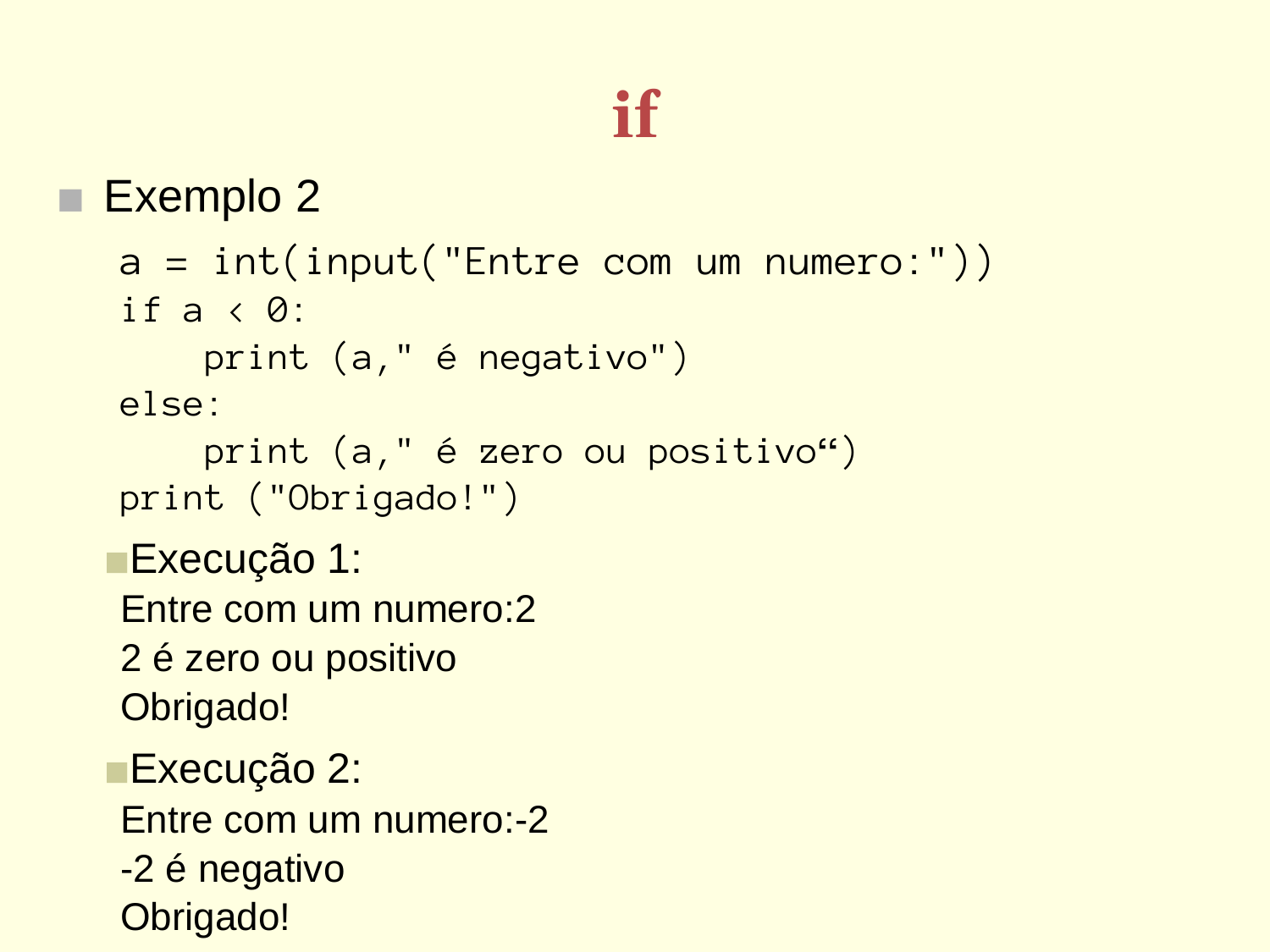

# if
Exemplo 2
a = int(input("Entre com um numero:"))
if a < 0:
    print (a," é negativo")
else:
    print (a," é zero ou positivo“)
print ("Obrigado!")
Execução 1:
Entre com um numero:2
2 é zero ou positivo
Obrigado!
Execução 2:
Entre com um numero:-2
-2 é negativo
Obrigado!